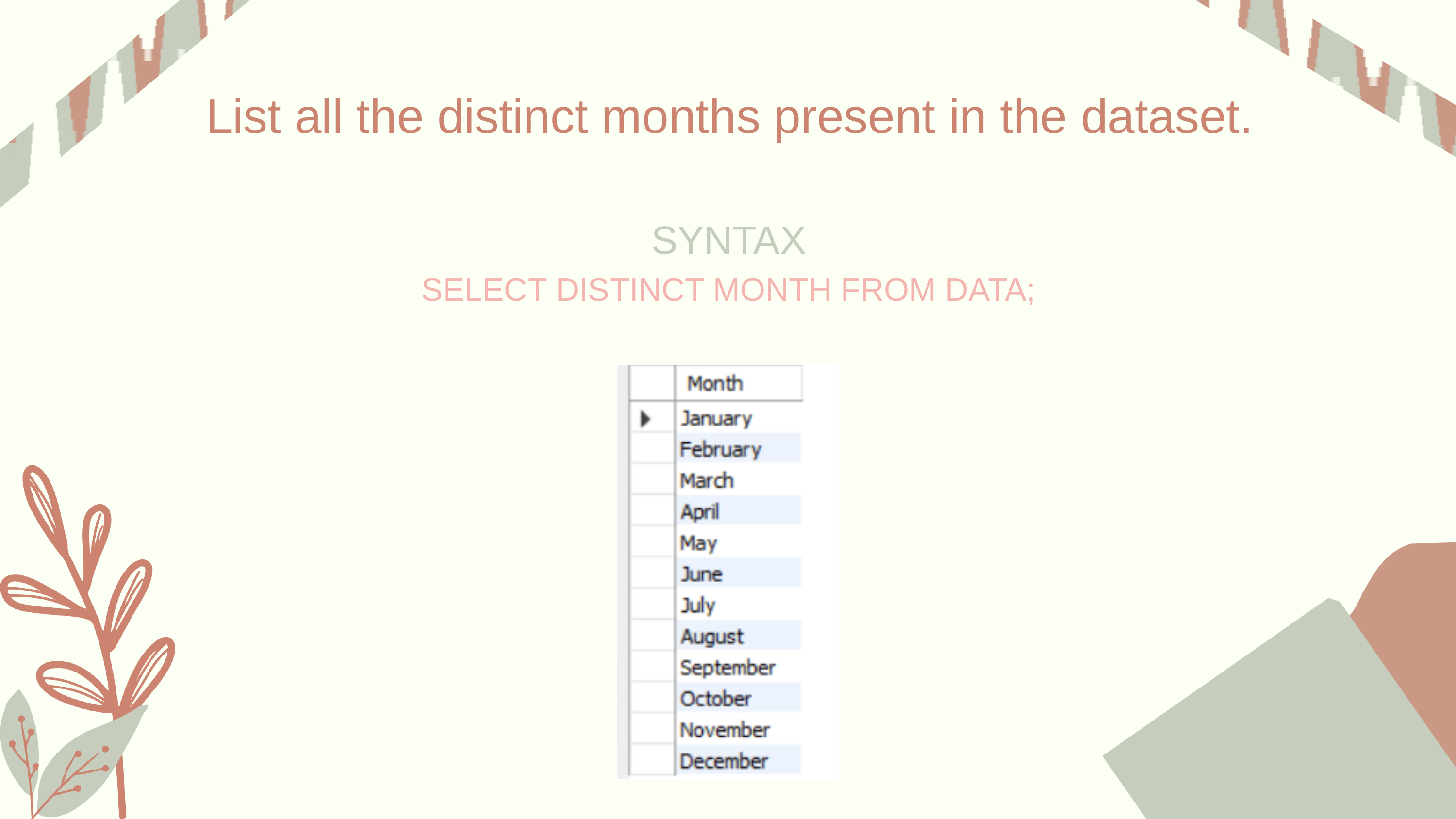

List all the distinct months present in the dataset.

SYNTAX
SELECT DISTINCT MONTH FROM DATA;